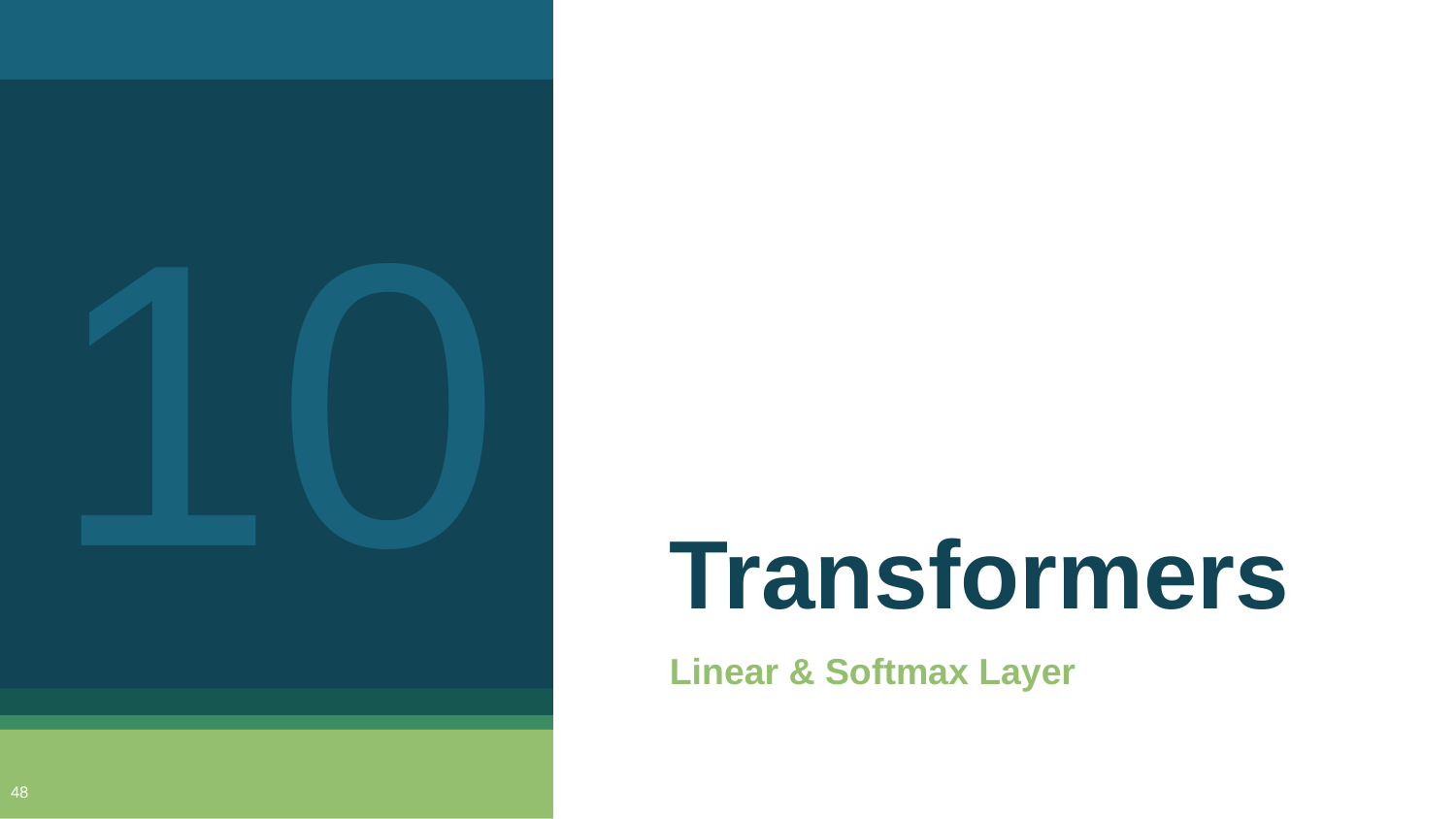

10
# Transformers
Linear & Softmax Layer
48